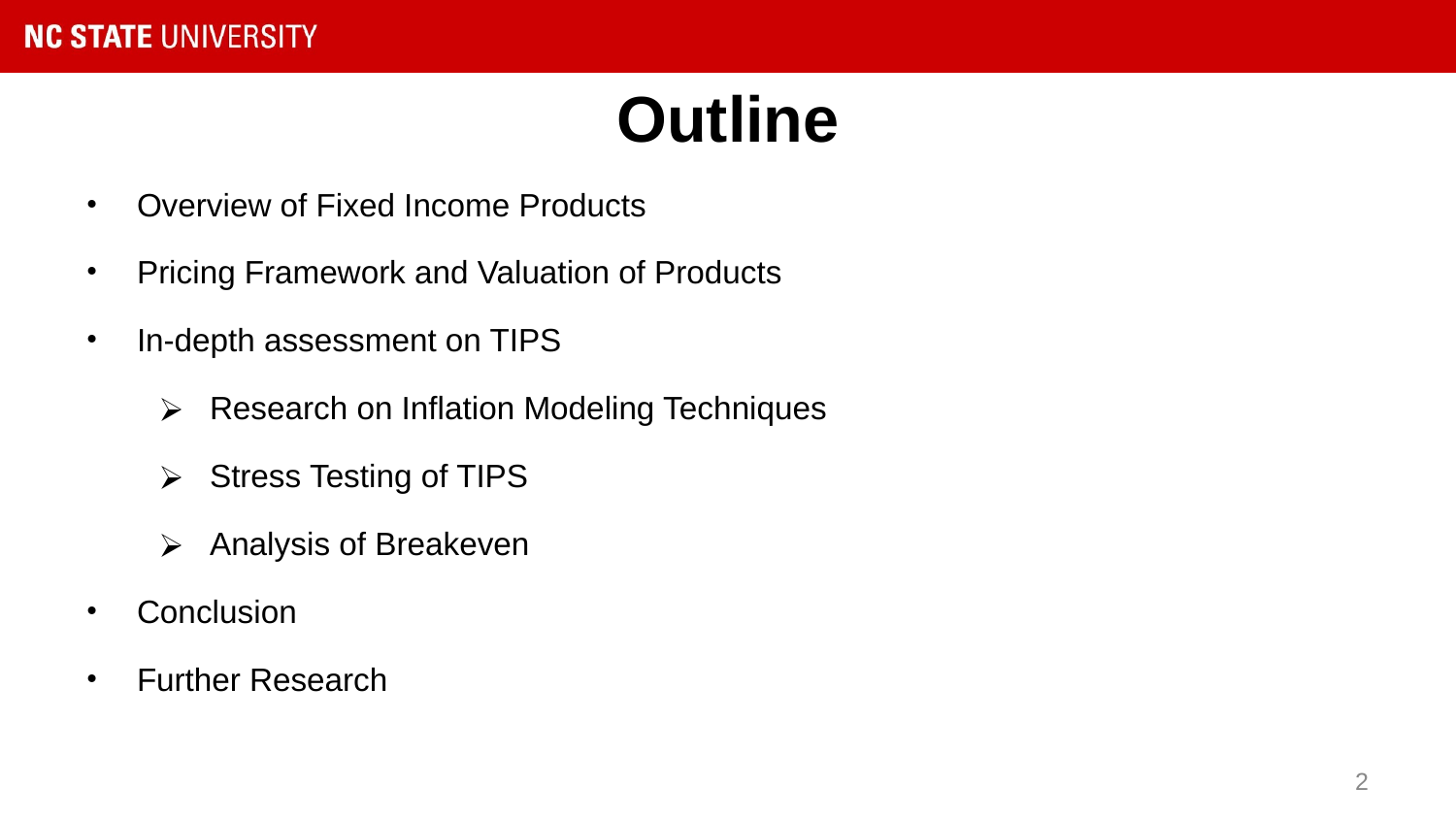

# Outline
Overview of Fixed Income Products
Pricing Framework and Valuation of Products
In-depth assessment on TIPS
Research on Inflation Modeling Techniques
Stress Testing of TIPS
Analysis of Breakeven
Conclusion
Further Research
2